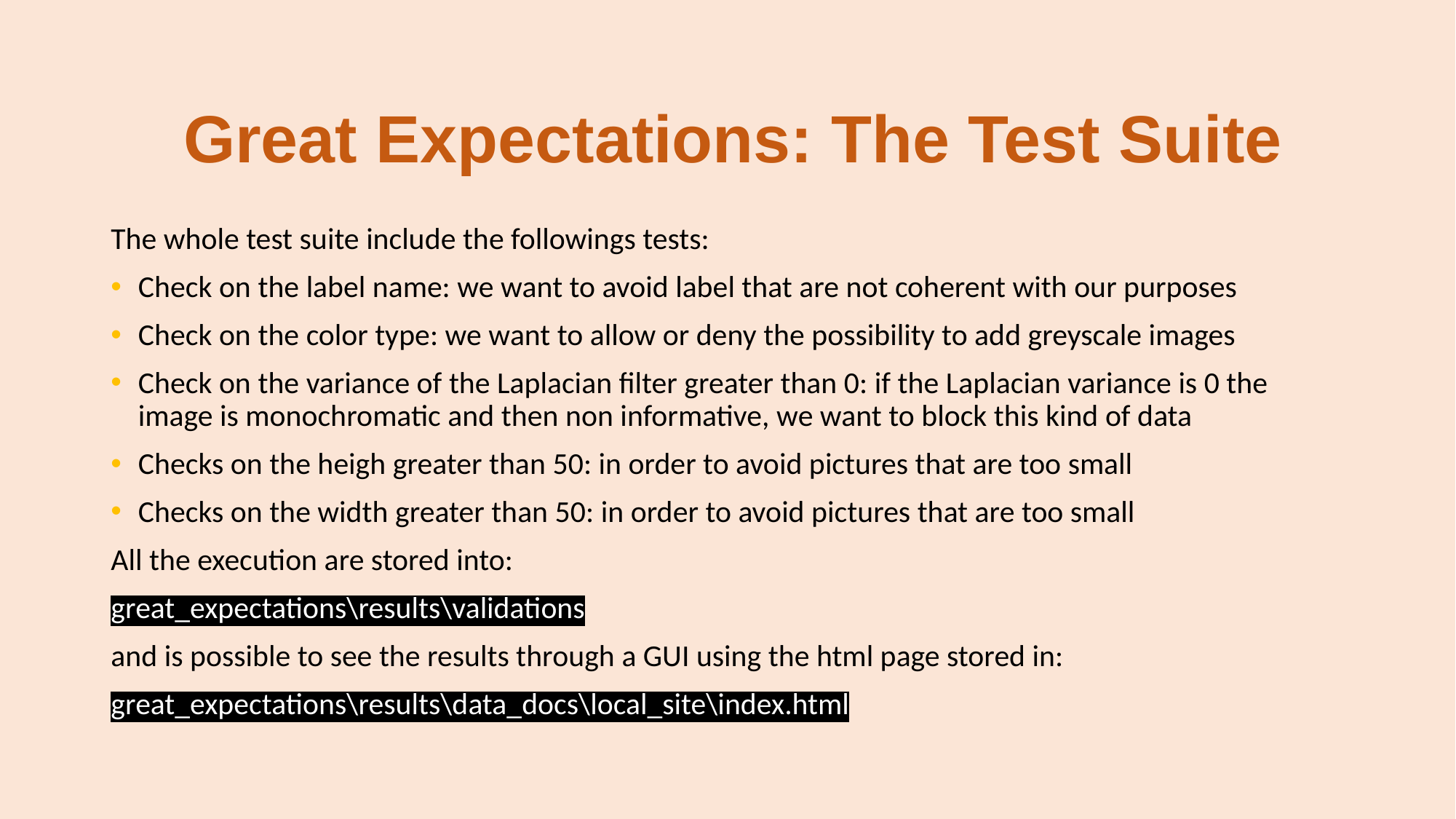

# Great Expectations: The Test Suite
The whole test suite include the followings tests:
Check on the label name: we want to avoid label that are not coherent with our purposes
Check on the color type: we want to allow or deny the possibility to add greyscale images
Check on the variance of the Laplacian filter greater than 0: if the Laplacian variance is 0 the image is monochromatic and then non informative, we want to block this kind of data
Checks on the heigh greater than 50: in order to avoid pictures that are too small
Checks on the width greater than 50: in order to avoid pictures that are too small
All the execution are stored into:
great_expectations\results\validations
and is possible to see the results through a GUI using the html page stored in:
great_expectations\results\data_docs\local_site\index.html